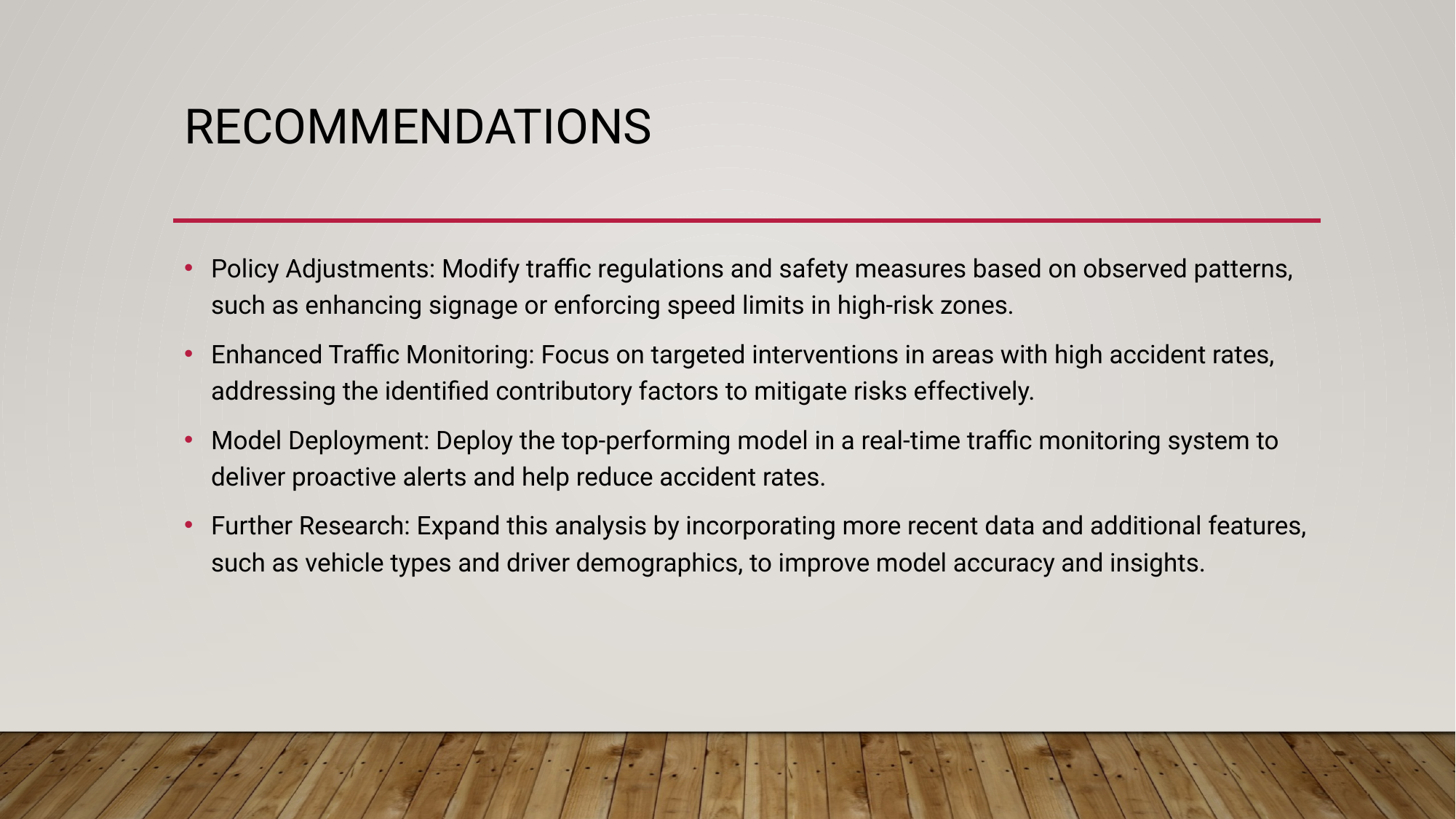

# Recommendations
Policy Adjustments: Modify traffic regulations and safety measures based on observed patterns, such as enhancing signage or enforcing speed limits in high-risk zones.
Enhanced Traffic Monitoring: Focus on targeted interventions in areas with high accident rates, addressing the identified contributory factors to mitigate risks effectively.
Model Deployment: Deploy the top-performing model in a real-time traffic monitoring system to deliver proactive alerts and help reduce accident rates.
Further Research: Expand this analysis by incorporating more recent data and additional features, such as vehicle types and driver demographics, to improve model accuracy and insights.